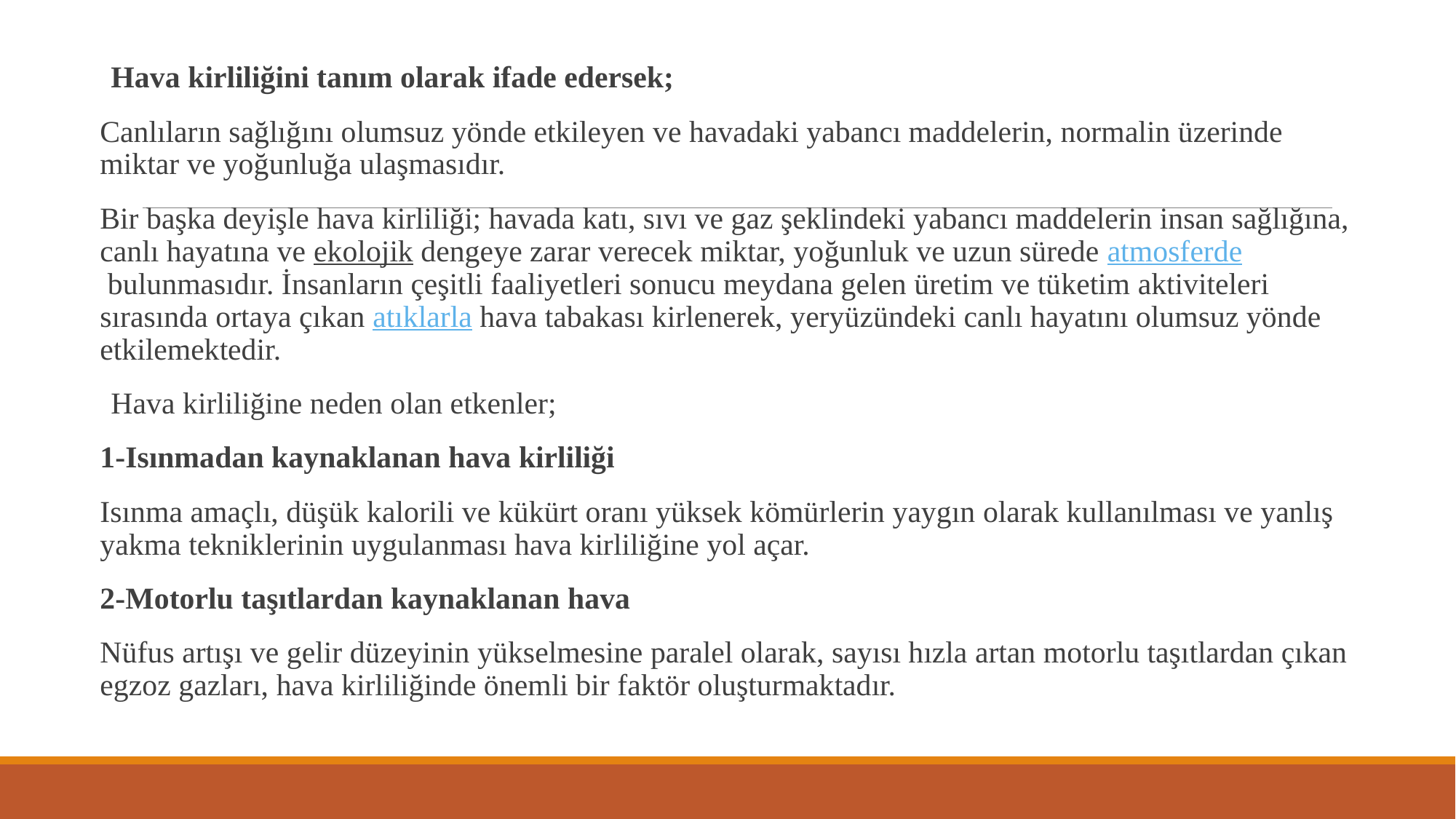

Hava kirliliğini tanım olarak ifade edersek;
Canlıların sağlığını olumsuz yönde etkileyen ve havadaki yabancı maddelerin, normalin üzerinde miktar ve yoğunluğa ulaşmasıdır.
Bir başka deyişle hava kirliliği; havada katı, sıvı ve gaz şeklindeki yabancı maddelerin insan sağlığına, canlı hayatına ve ekolojik dengeye zarar verecek miktar, yoğunluk ve uzun sürede atmosferde bulunmasıdır. İnsanların çeşitli faaliyetleri sonucu meydana gelen üretim ve tüketim aktiviteleri sırasında ortaya çıkan atıklarla hava tabakası kirlenerek, yeryüzündeki canlı hayatını olumsuz yönde etkilemektedir.
Hava kirliliğine neden olan etkenler;
1-Isınmadan kaynaklanan hava kirliliği
Isınma amaçlı, düşük kalorili ve kükürt oranı yüksek kömürlerin yaygın olarak kullanılması ve yanlış yakma tekniklerinin uygulanması hava kirliliğine yol açar.
2-Motorlu taşıtlardan kaynaklanan hava
Nüfus artışı ve gelir düzeyinin yükselmesine paralel olarak, sayısı hızla artan motorlu taşıtlardan çıkan egzoz gazları, hava kirliliğinde önemli bir faktör oluşturmaktadır.